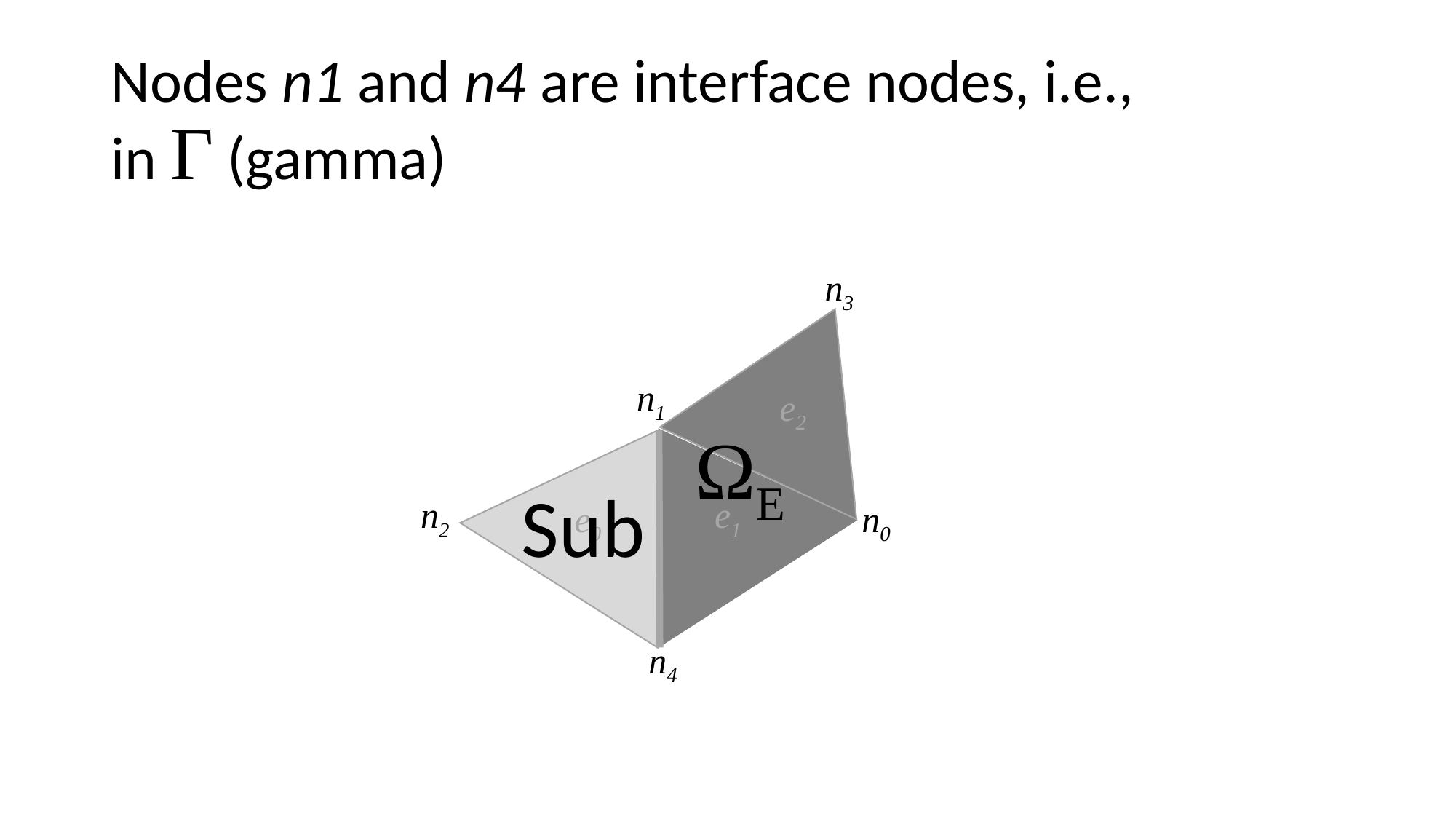

# Nodes n1 and n4 are interface nodes, i.e., in Γ (gamma)
n3

n1
e2
ΩE

Sub
n2
e1
e0
n0
n4